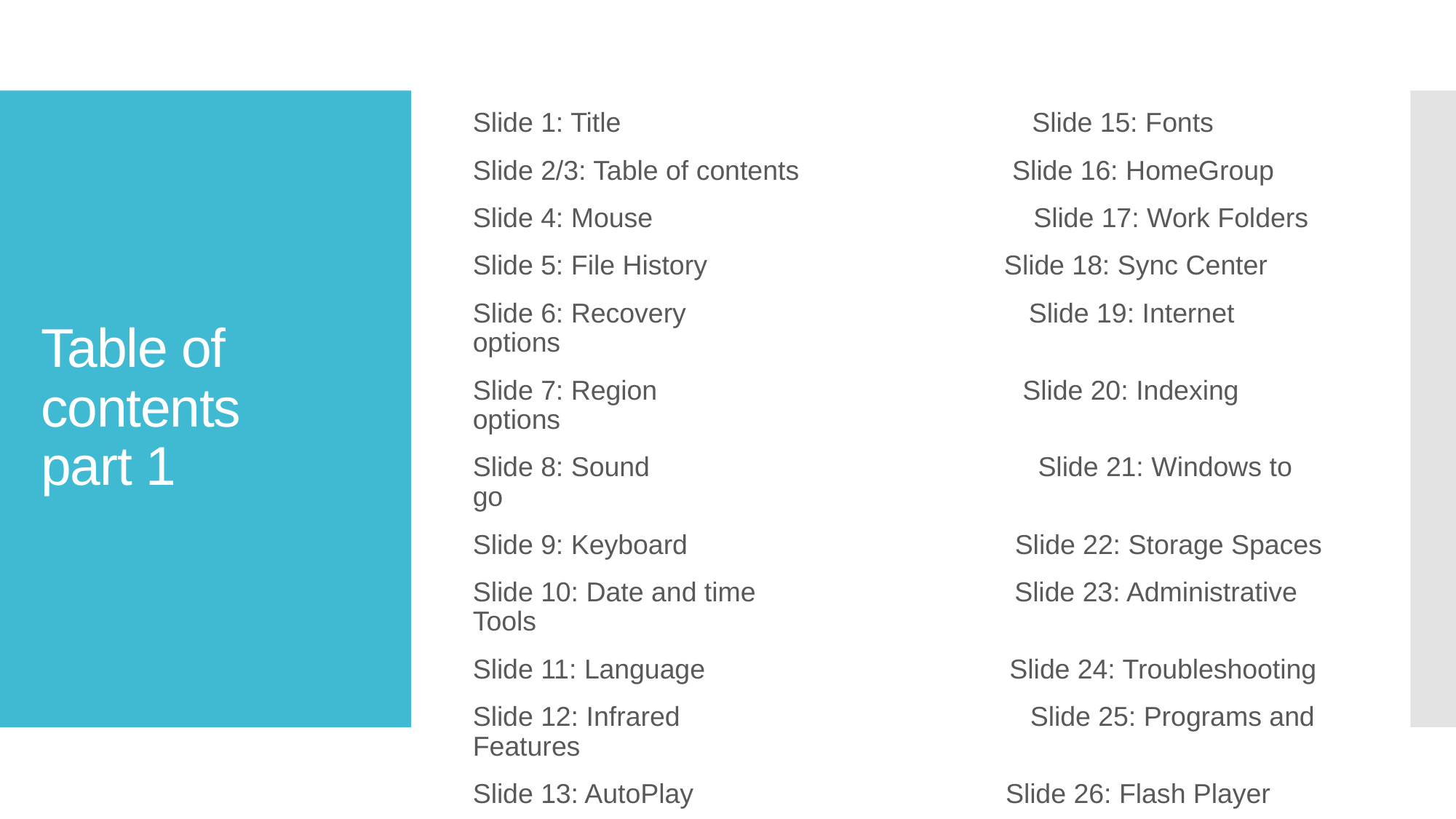

Slide 1: Title                                                      Slide 15: Fonts
Slide 2/3: Table of contents                            Slide 16: HomeGroup
Slide 4: Mouse                                                  Slide 17: Work Folders
Slide 5: File History                                       Slide 18: Sync Center
Slide 6: Recovery                                             Slide 19: Internet options
Slide 7: Region                                                Slide 20: Indexing options
Slide 8: Sound                                                   Slide 21: Windows to go
Slide 9: Keyboard                                           Slide 22: Storage Spaces
Slide 10: Date and time                                  Slide 23: Administrative Tools
Slide 11: Language                                        Slide 24: Troubleshooting
Slide 12: Infrared                                              Slide 25: Programs and Features
Slide 13: AutoPlay                                         Slide 26: Flash Player
Slide 14: Speech Recognition                    Slide 27: Ease of Access Center
# Table of contents part 1